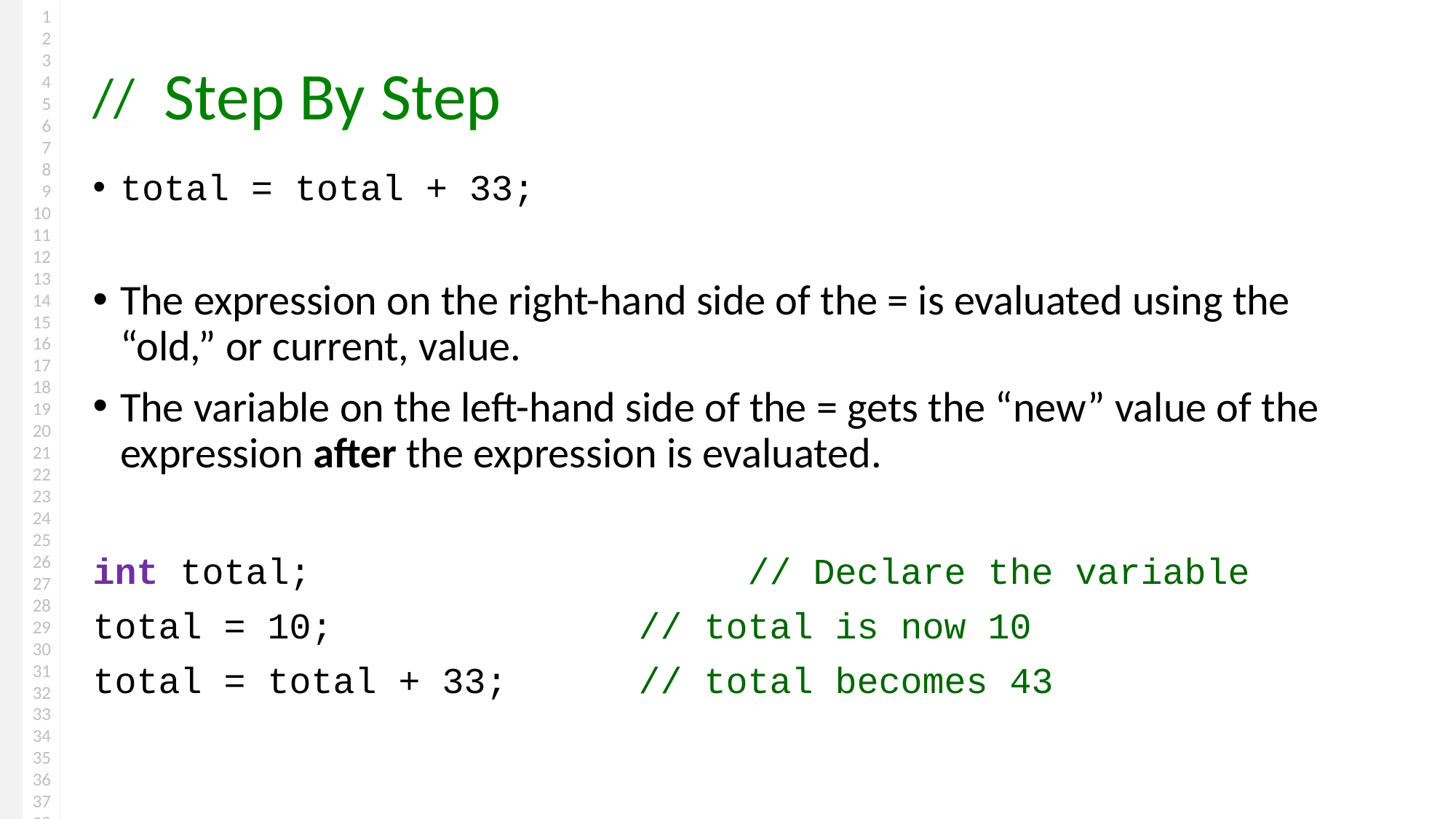

# Step By Step
total = total + 33;

The expression on the right-hand side of the = is evaluated using the “old,” or current, value.
The variable on the left-hand side of the = gets the “new” value of the expression after the expression is evaluated.

int total;				// Declare the variable
total = 10;			// total is now 10
total = total + 33;		// total becomes 43